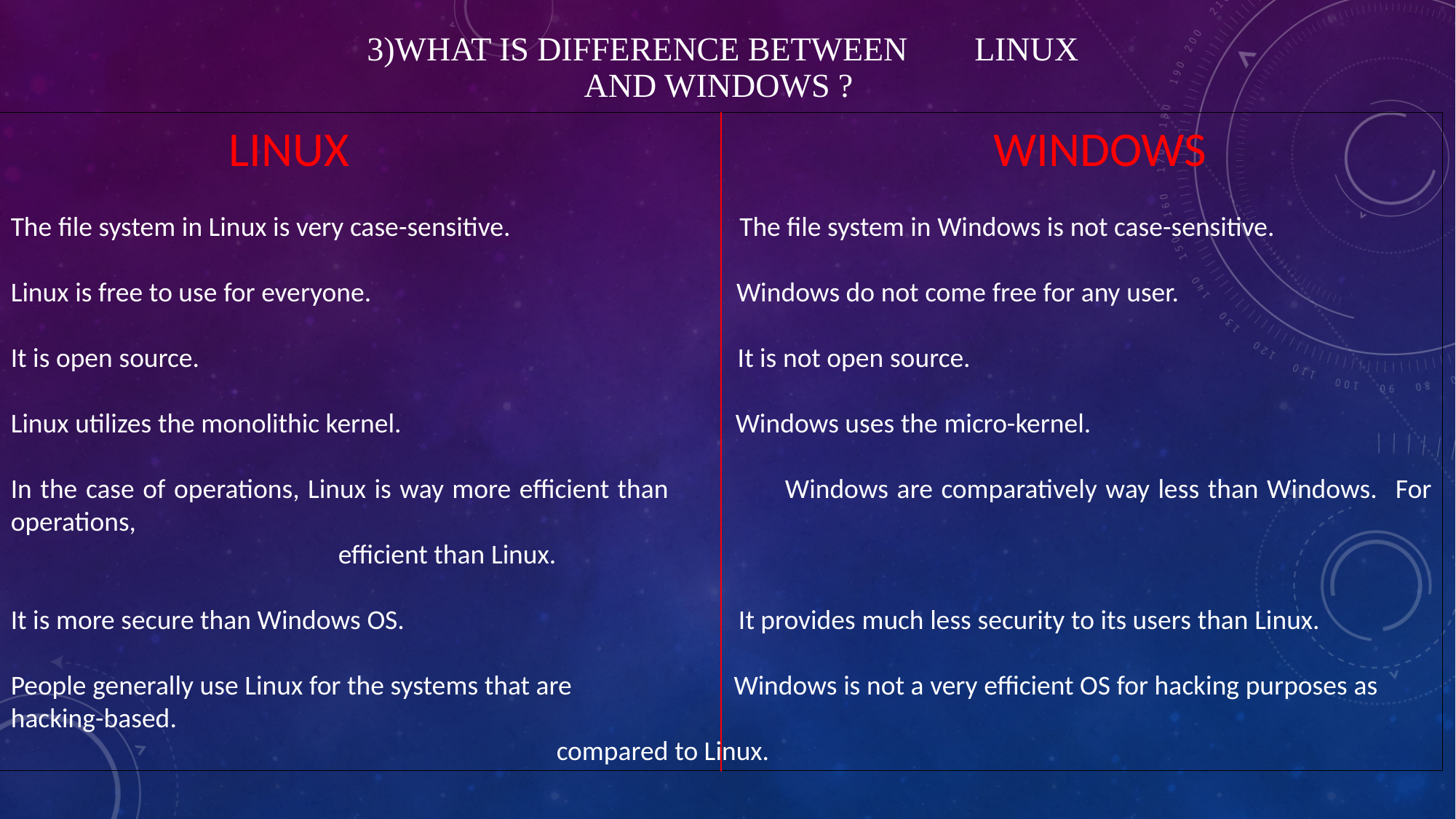

3)what is difference between        Linux and windows ?
                    LINUX                                                           WINDOWS

The file system in Linux is very case-sensitive.                                     The file system in Windows is not case-sensitive.

Linux is free to use for everyone.                                                           Windows do not come free for any user.

It is open source.                                                                                       It is not open source.

Linux utilizes the monolithic kernel.                                                      Windows uses the micro-kernel.

In the case of operations, Linux is way more efficient than              Windows are comparatively way less than Windows. 	 For operations, 															efficient than Linux.

It is more secure than Windows OS.                                                      It provides much less security to its users than Linux.

People generally use Linux for the systems that are                          Windows is not a very efficient OS for hacking purposes as 	 hacking-based. 																	compared to Linux.